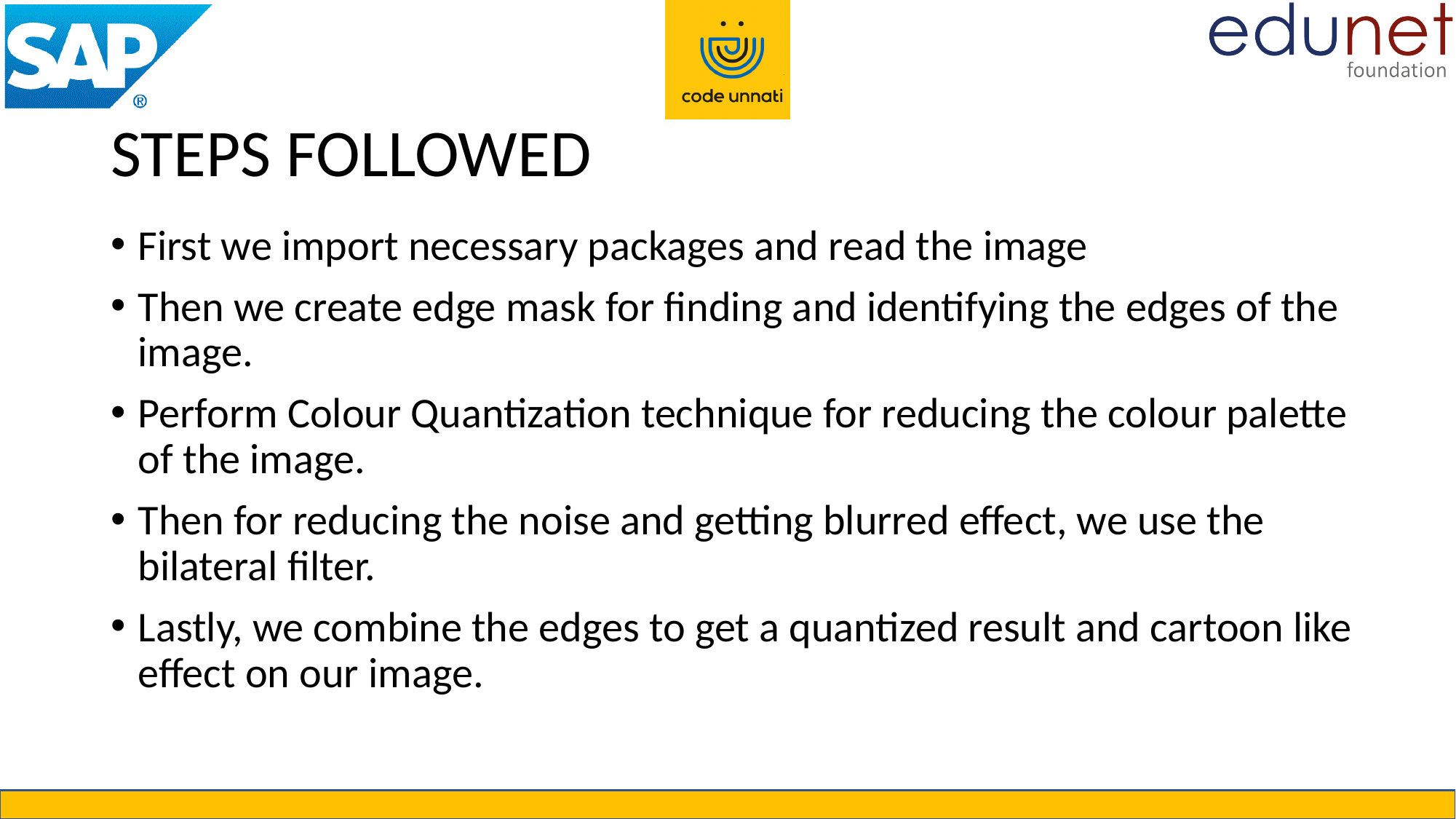

# STEPS FOLLOWED
First we import necessary packages and read the image
Then we create edge mask for finding and identifying the edges of the image.
Perform Colour Quantization technique for reducing the colour palette of the image.
Then for reducing the noise and getting blurred effect, we use the bilateral filter.
Lastly, we combine the edges to get a quantized result and cartoon like effect on our image.